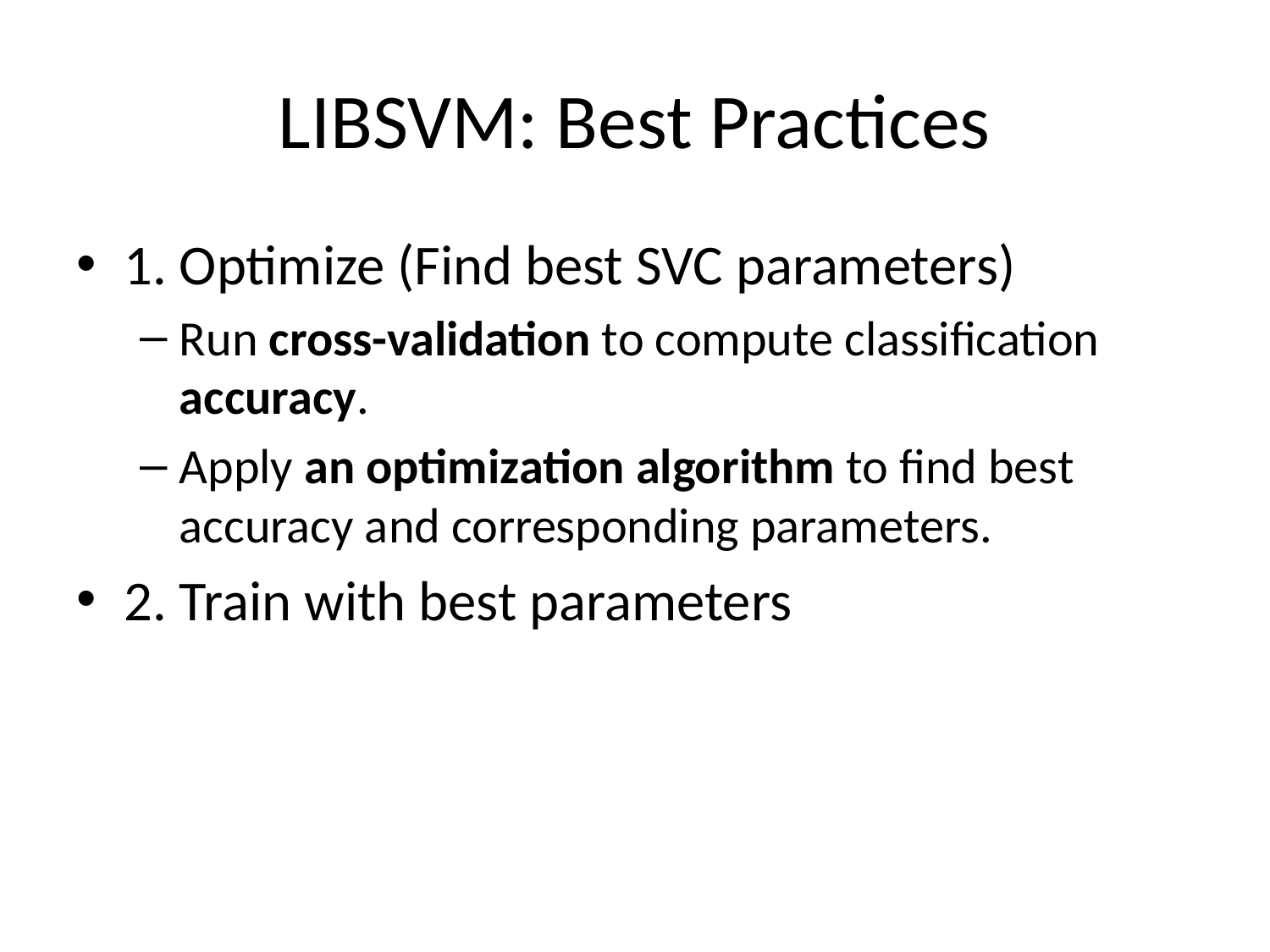

# LIBSVM: Best Practices
1. Optimize (Find best SVC parameters)
Run cross-validation to compute classification accuracy.
Apply an optimization algorithm to find best accuracy and corresponding parameters.
2. Train with best parameters